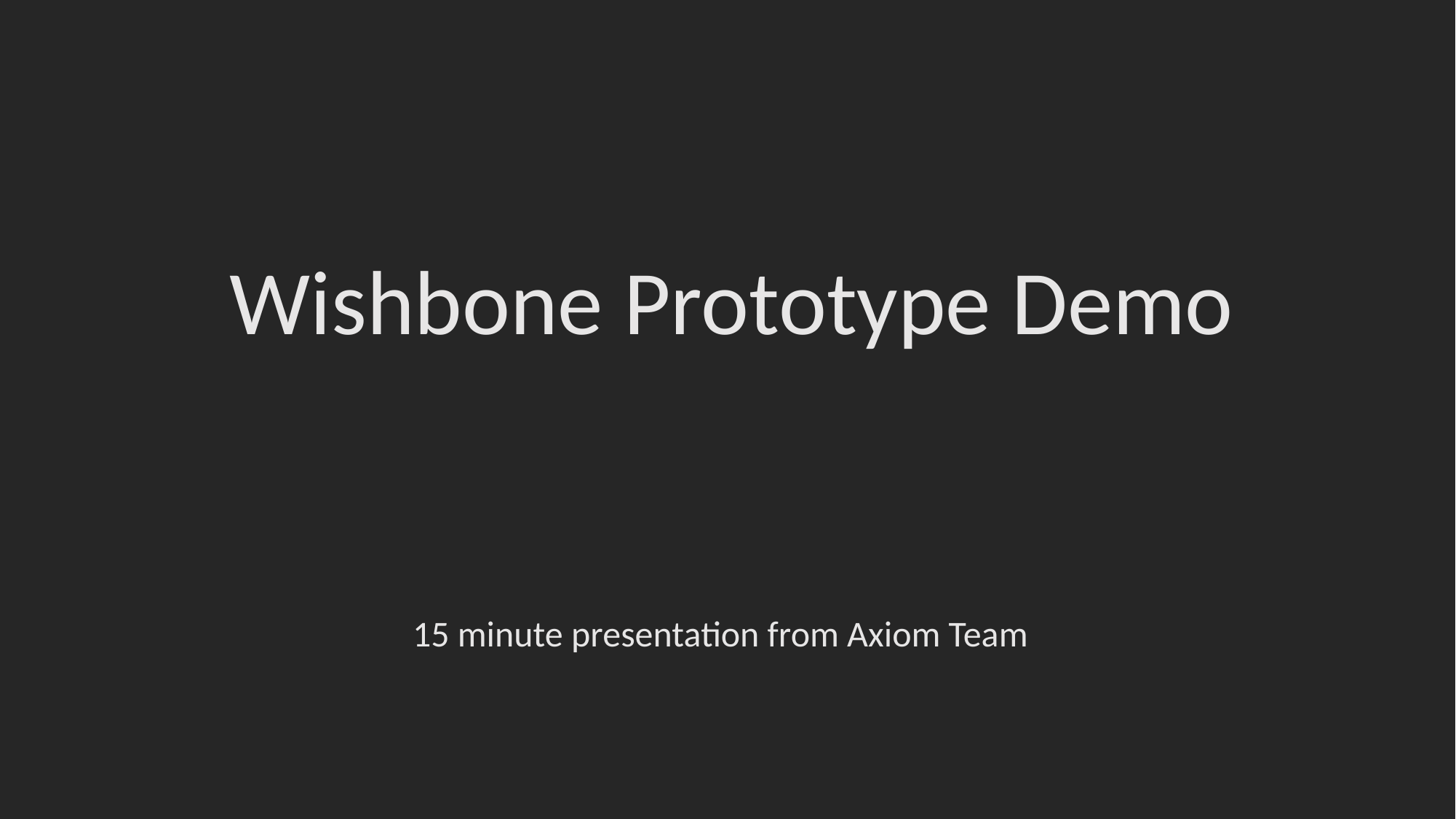

# Wishbone Prototype Demo
15 minute presentation from Axiom Team